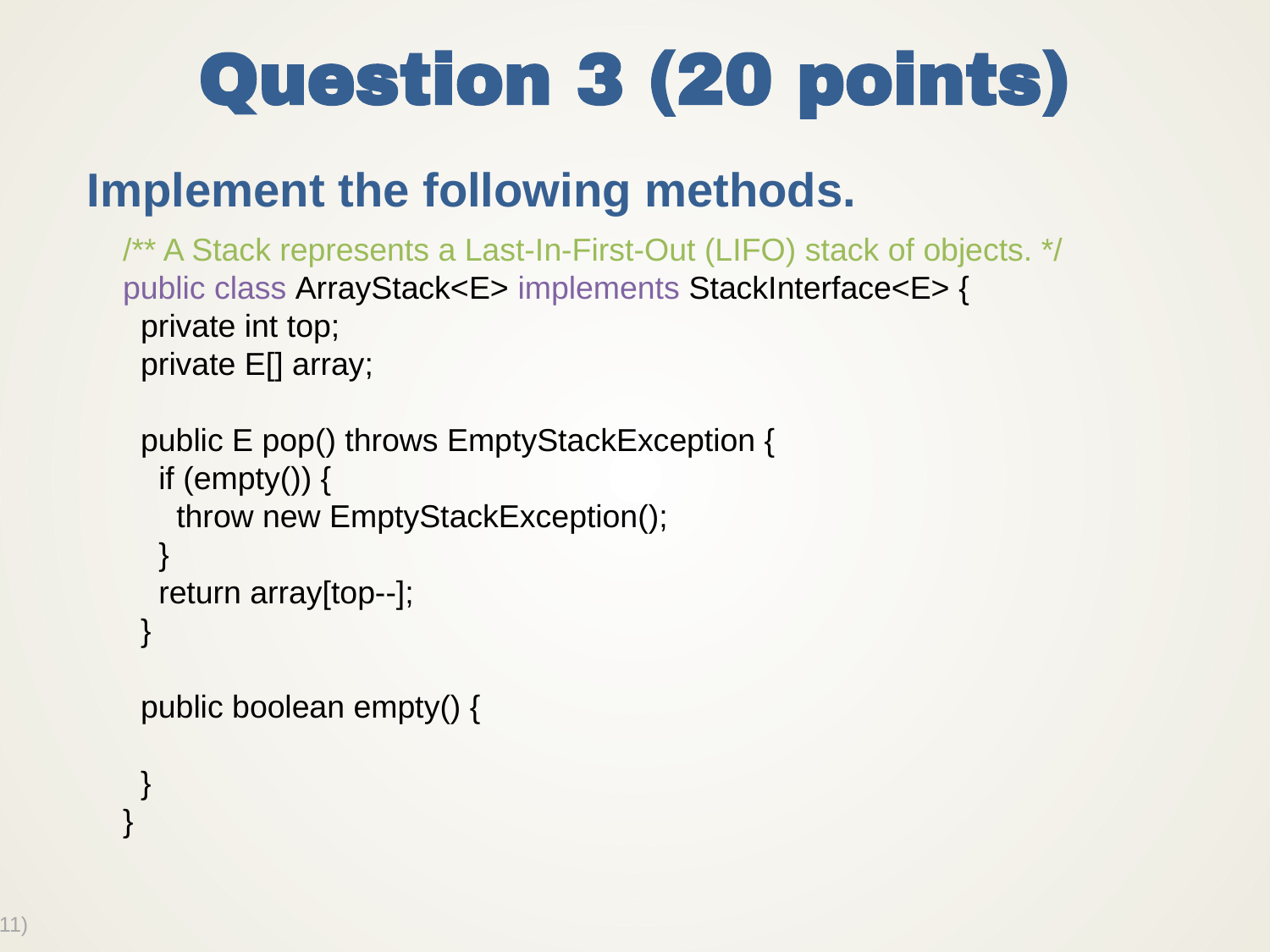

# Question 3 (20 points)
Implement the following methods.
/** A Stack represents a Last-In-First-Out (LIFO) stack of objects. */
public class ArrayStack<E> implements StackInterface<E> {
  private int top;
  private E[] array;

  public E pop() throws EmptyStackException {
    if (empty()) {
      throw new EmptyStackException();
    }
    return array[top--];
  }

  public boolean empty() {

  }
}